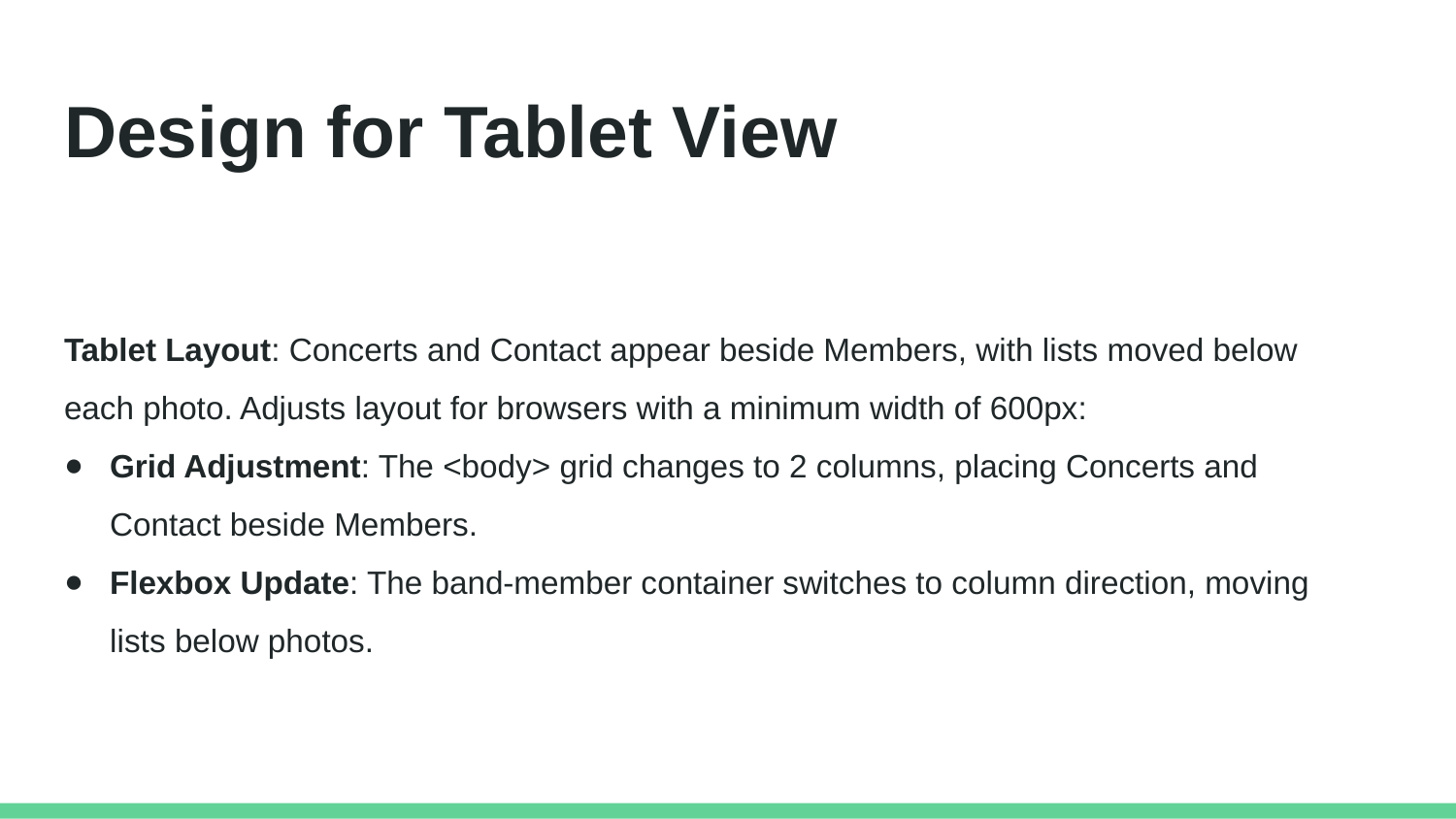

# Design for Tablet View
Tablet Layout: Concerts and Contact appear beside Members, with lists moved below each photo. Adjusts layout for browsers with a minimum width of 600px:
Grid Adjustment: The <body> grid changes to 2 columns, placing Concerts and Contact beside Members.
Flexbox Update: The band-member container switches to column direction, moving lists below photos.